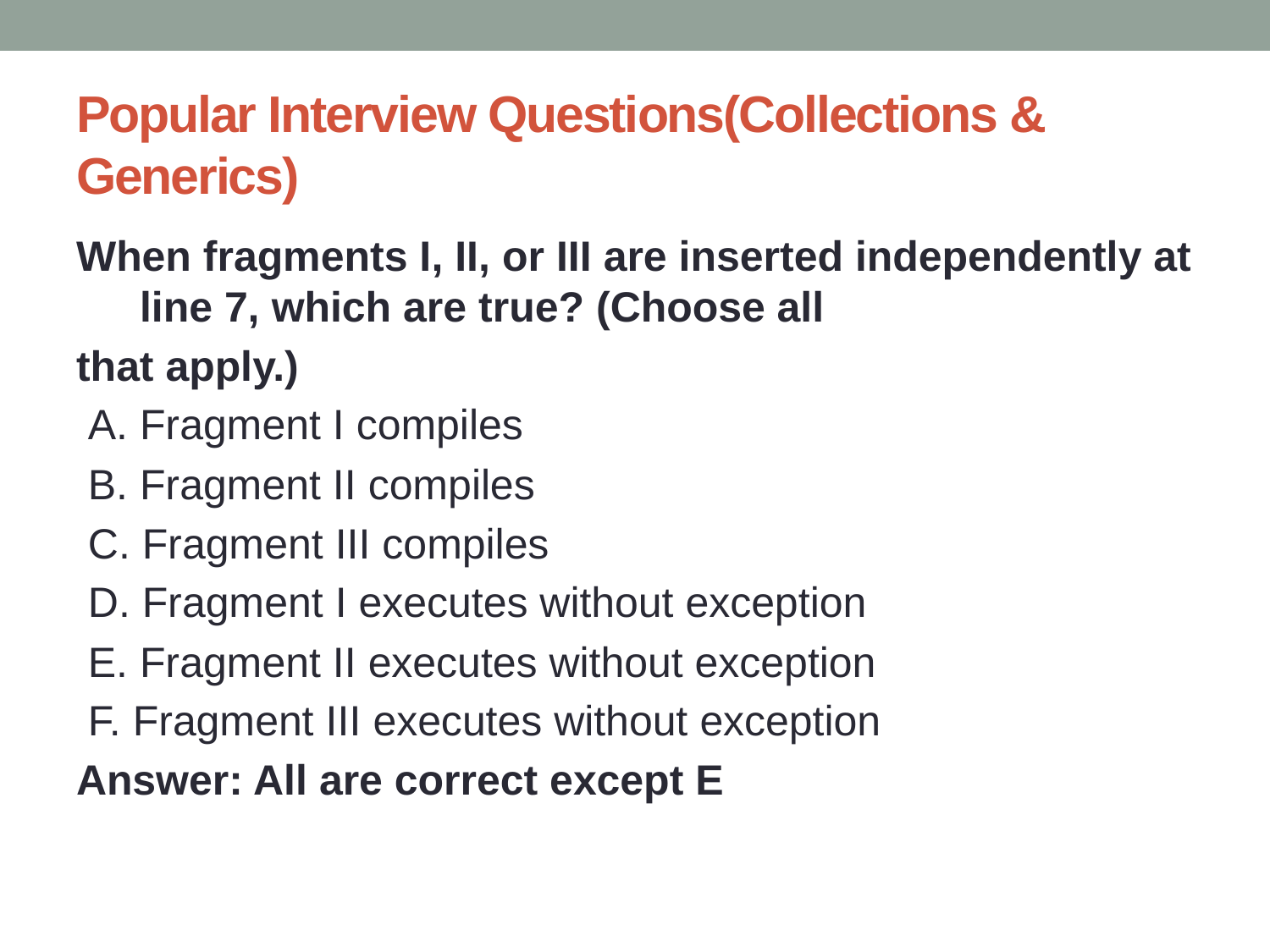

# Popular Interview Questions(Collections & Generics)
When fragments I, II, or III are inserted independently at line 7, which are true? (Choose all
that apply.)
 A. Fragment I compiles
 B. Fragment II compiles
 C. Fragment III compiles
 D. Fragment I executes without exception
 E. Fragment II executes without exception
 F. Fragment III executes without exception
Answer: All are correct except E